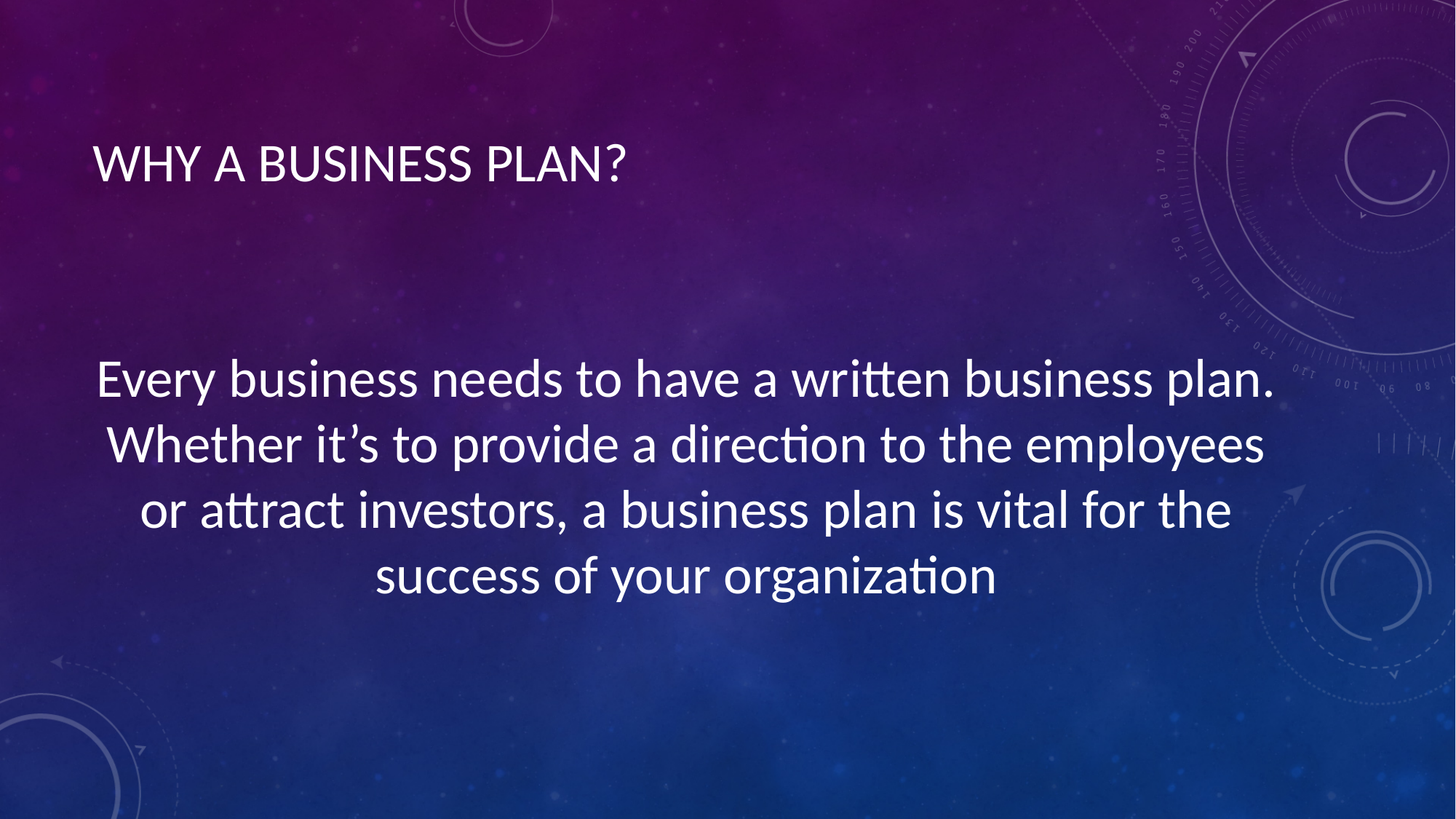

# Why a business plan?
Every business needs to have a written business plan. Whether it’s to provide a direction to the employees or attract investors, a business plan is vital for the success of your organization